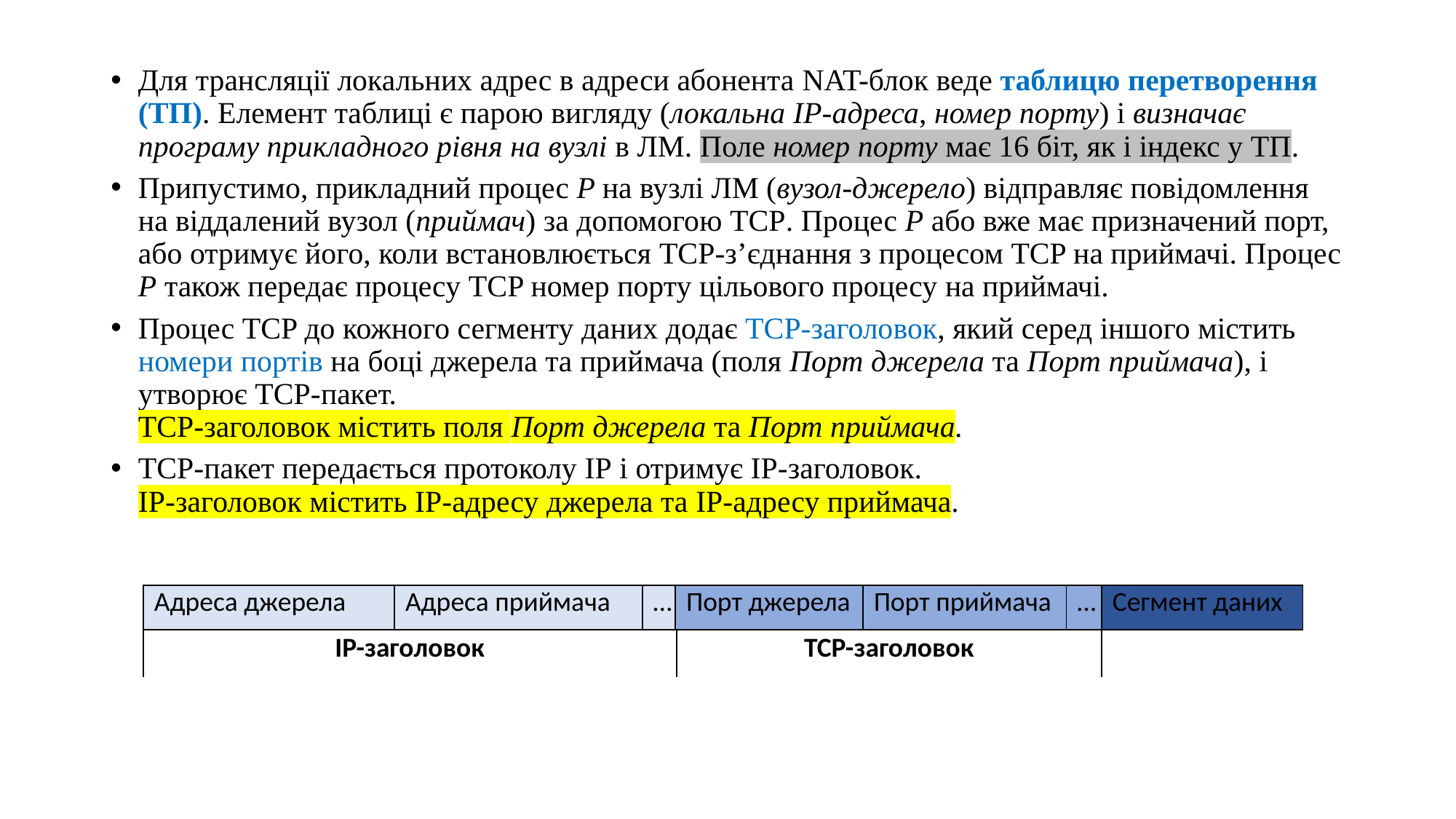

#
Для трансляції локальних адрес в адреси абонента NAT-блок веде таблицю перетворення (ТП). Елемент таблиці є парою вигляду (локальна IP-адреса, номер порту) і визначає програму прикладного рівня на вузлі в ЛМ. Поле номер порту має 16 біт, як і індекс у ТП.
Припустимо, прикладний процес P на вузлі ЛМ (вузол-джерело) відправляє повідомлення на віддалений вузол (приймач) за допомогою TCP. Процес P або вже має призначений порт, або отримує його, коли встановлюється TCP-з’єднання з процесом TCP на приймачі. Процес P також передає процесу TCP номер порту цільового процесу на приймачі.
Процес TCP до кожного сегменту даних додає TCP-заголовок, який серед іншого містить номери портів на боці джерела та приймача (поля Порт джерела та Порт приймача), і утворює TCP-пакет.
TCP-заголовок містить поля Порт джерела та Порт приймача.
TCP-пакет передається протоколу IP і отримує IP-заголовок.
IP-заголовок містить IP-адресу джерела та IP-адресу приймача.
| Адреса джерела | Адреса приймача | … | Порт джерела | Порт приймача | … | Сегмент даних |
| --- | --- | --- | --- | --- | --- | --- |
| IP-заголовок | TCP-заголовок |
| --- | --- |